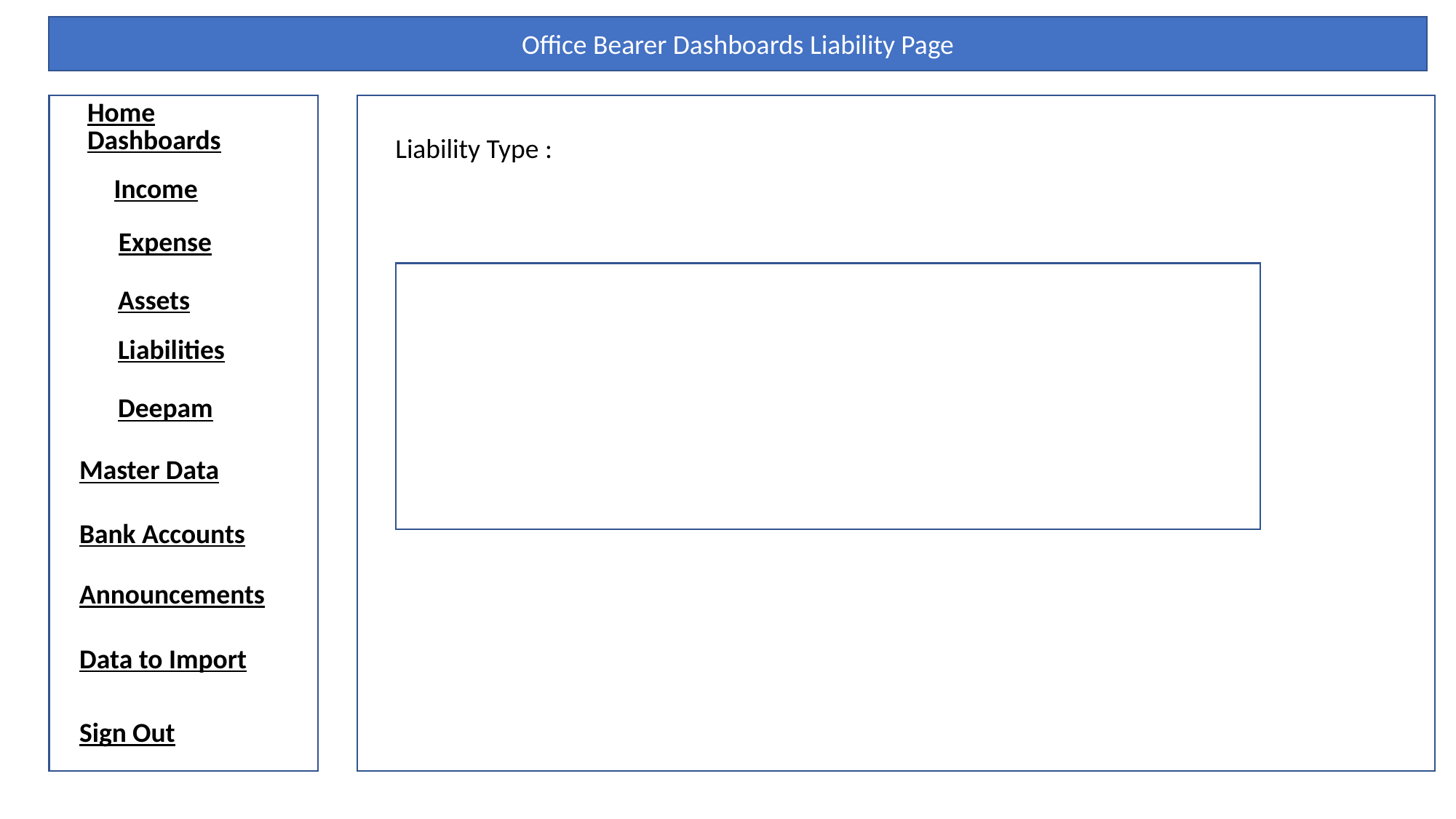

Office Bearer Dashboards Liability Page
Home

Dashboards
Liability Type :
Income
Expense

Assets
Liabilities
Deepam
Master Data
Bank Accounts
Announcements
Data to Import
Sign Out